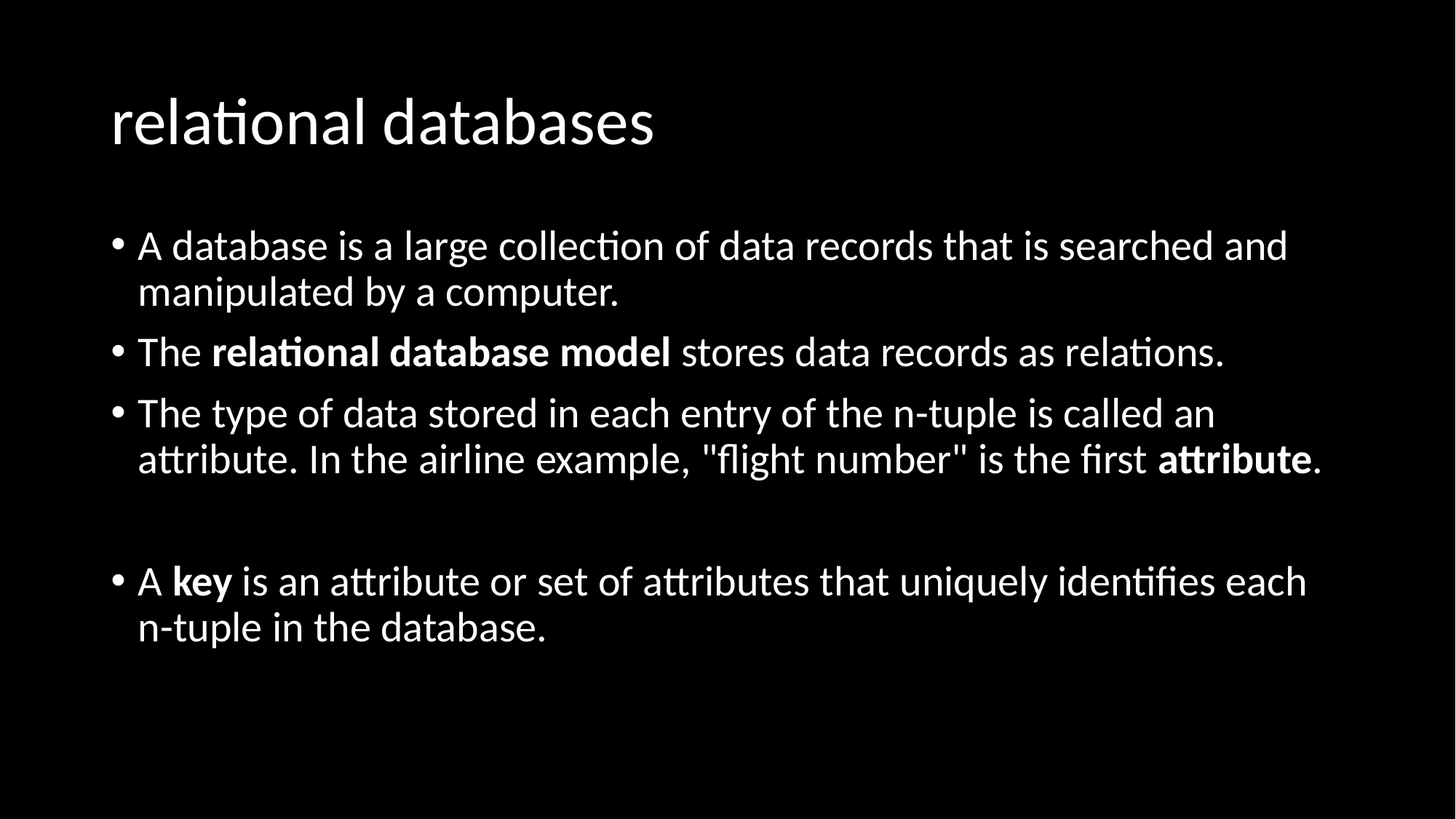

# relational databases
A database is a large collection of data records that is searched and manipulated by a computer.
The relational database model stores data records as relations.
The type of data stored in each entry of the n-tuple is called an attribute. In the airline example, "flight number" is the first attribute.

A key is an attribute or set of attributes that uniquely identifies each n-tuple in the database.